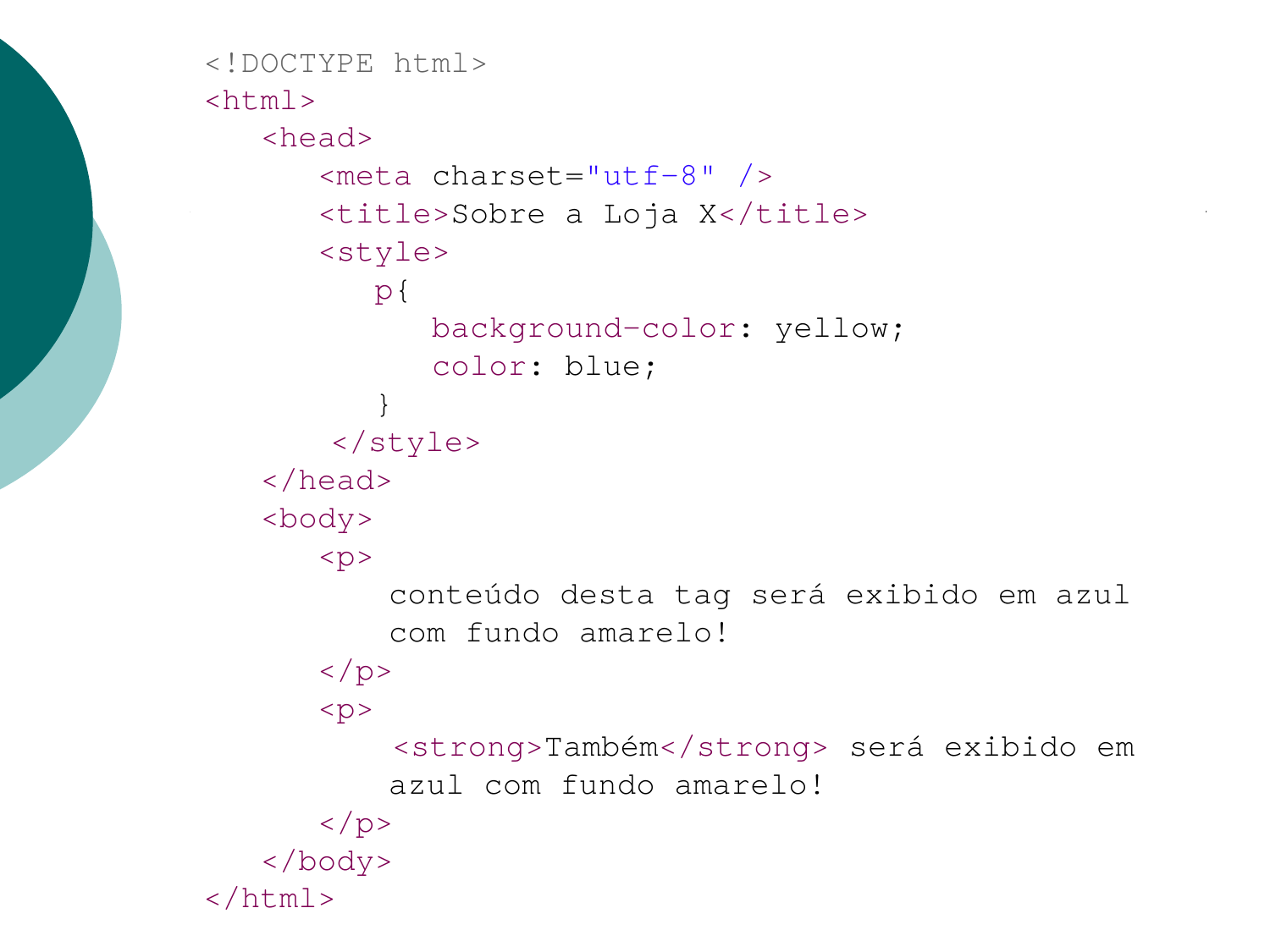

<!DOCTYPE html>
<html>
   <head>
      <meta charset="utf-8" />
      <title>Sobre a Loja X</title>
      <style>
         p{
            background-color: yellow;
            color: blue;
         }
	</style>
   </head>
   <body>
      <p>
	conteúdo desta tag será exibido em azul com fundo amarelo!
      </p>
      <p>
      <strong>Também</strong> será exibido em azul com fundo amarelo!
      </p>
   </body>
</html>